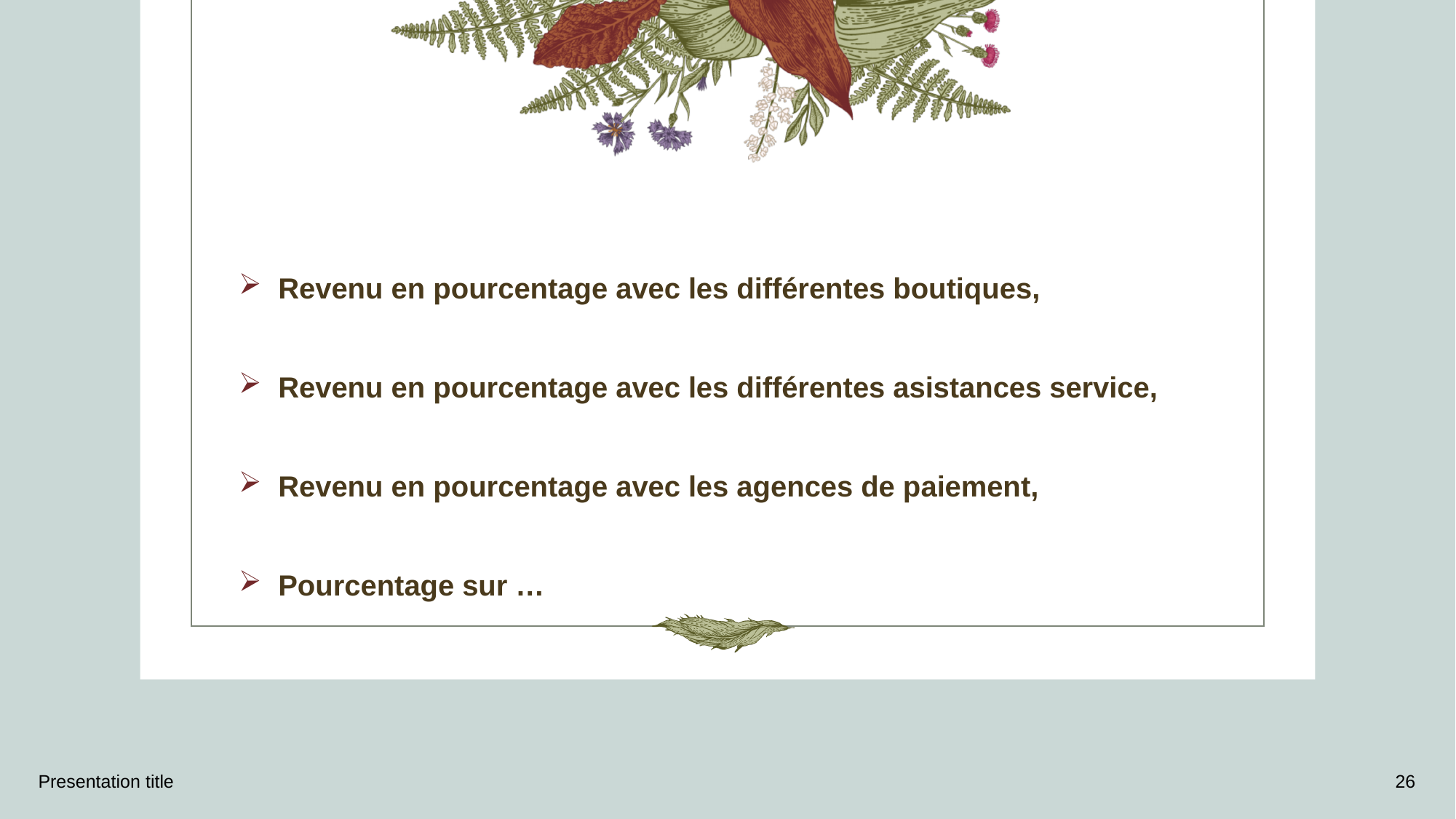

Revenu en pourcentage avec les différentes boutiques,

Revenu en pourcentage avec les différentes asistances service,

Revenu en pourcentage avec les agences de paiement,

Pourcentage sur …

Presentation title
26